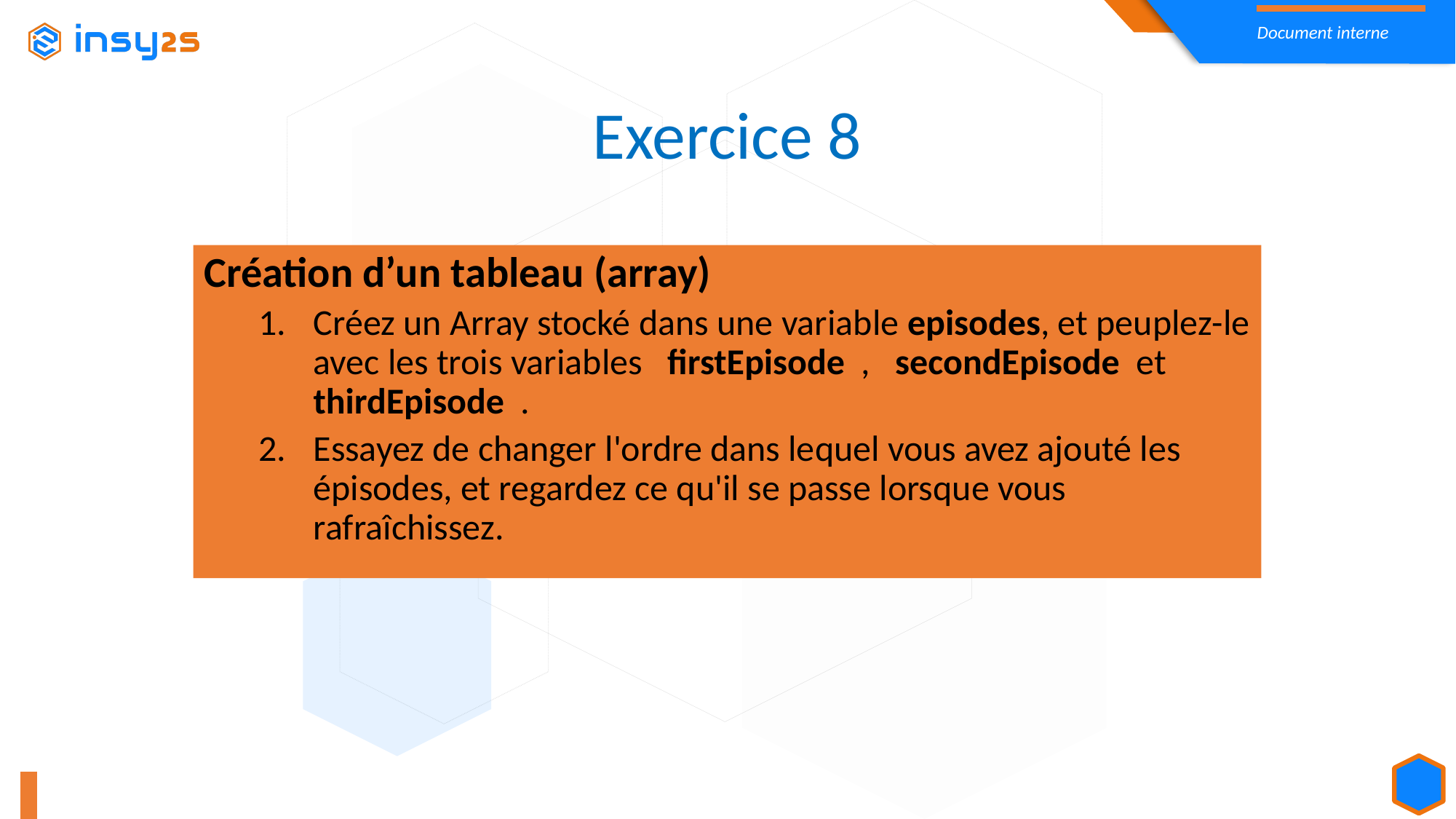

Exercice 8
Création d’un tableau (array)
Créez un Array stocké dans une variable episodes, et peuplez-le avec les trois variables   firstEpisode  ,   secondEpisode  et   thirdEpisode  .
Essayez de changer l'ordre dans lequel vous avez ajouté les épisodes, et regardez ce qu'il se passe lorsque vous rafraîchissez.